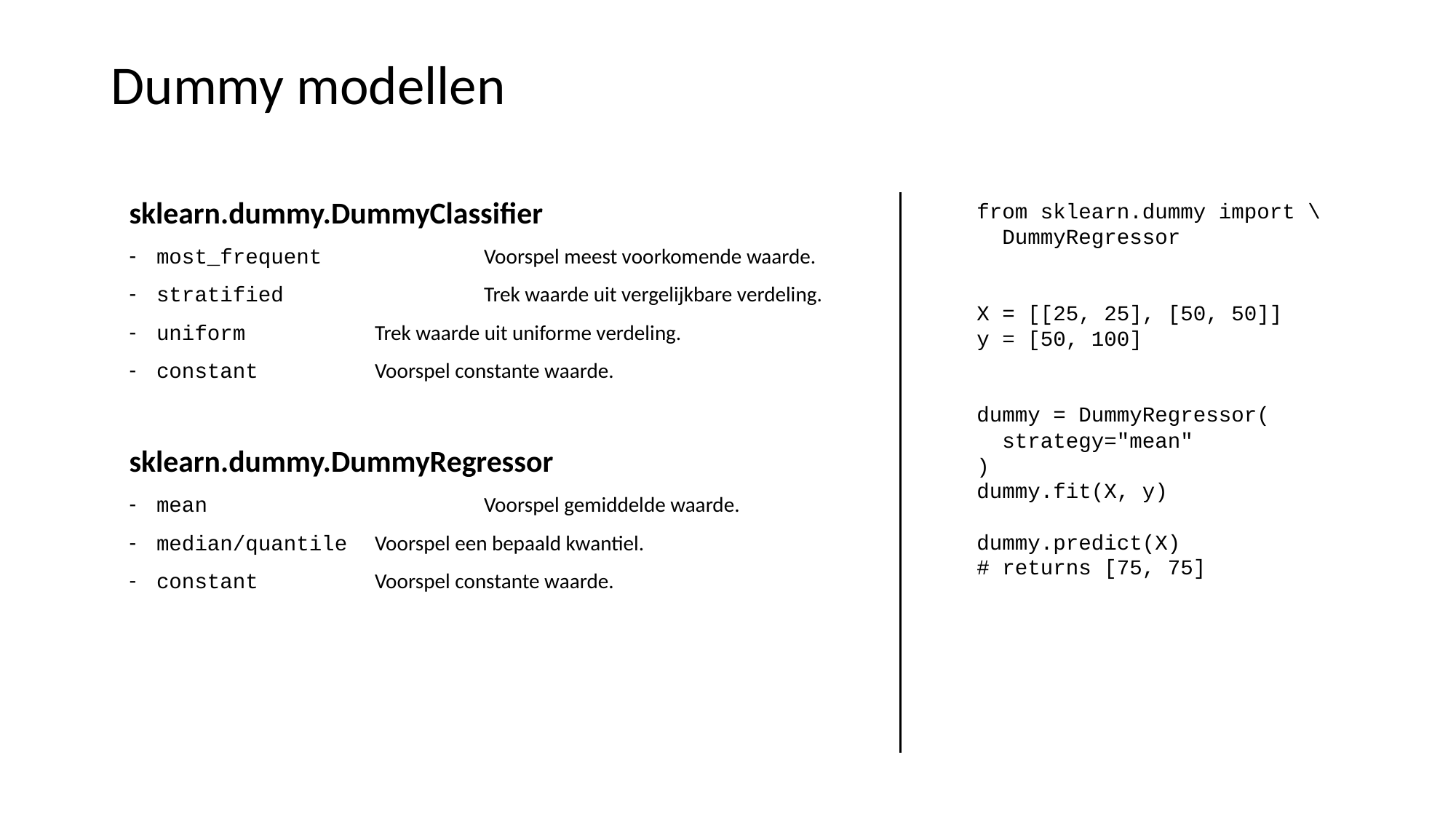

# Dummy modellen
sklearn.dummy.DummyClassifier
most_frequent		Voorspel meest voorkomende waarde.
stratified 		Trek waarde uit vergelijkbare verdeling.
uniform		Trek waarde uit uniforme verdeling.
constant		Voorspel constante waarde.

sklearn.dummy.DummyRegressor
mean 			Voorspel gemiddelde waarde.
median/quantile 	Voorspel een bepaald kwantiel.
constant		Voorspel constante waarde.
from sklearn.dummy import \
  DummyRegressor

X = [[25, 25], [50, 50]]
y = [50, 100]

dummy = DummyRegressor(
  strategy="mean"
)
dummy.fit(X, y)

dummy.predict(X)
# returns [75, 75]